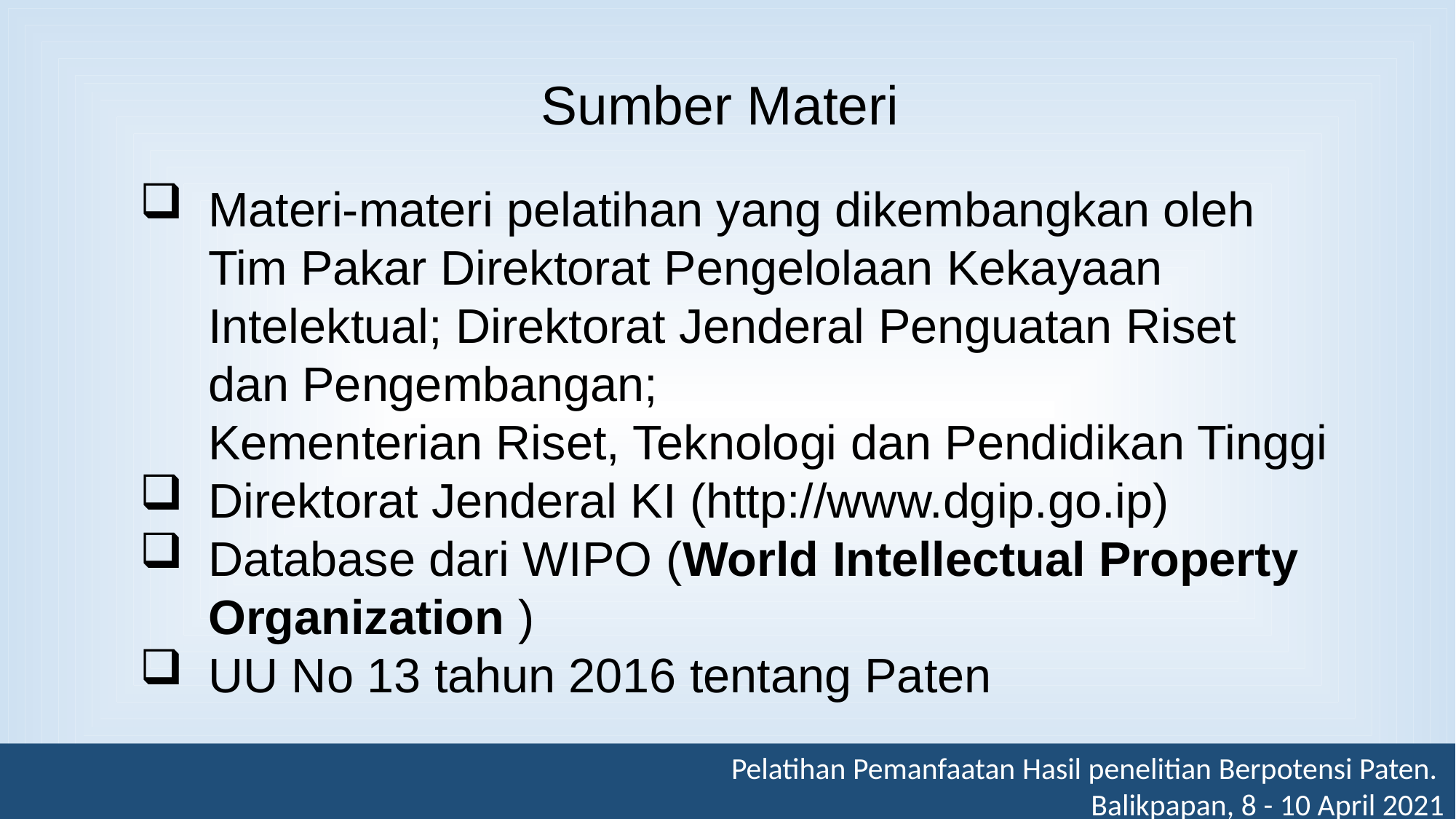

Sumber Materi
Materi-materi pelatihan yang dikembangkan oleh Tim Pakar Direktorat Pengelolaan Kekayaan Intelektual; Direktorat Jenderal Penguatan Riset dan Pengembangan;
Kementerian Riset, Teknologi dan Pendidikan Tinggi
Direktorat Jenderal KI (http://www.dgip.go.ip)
Database dari WIPO (World Intellectual Property Organization )
UU No 13 tahun 2016 tentang Paten
Pelatihan Pemanfaatan Hasil penelitian Berpotensi Paten.
Balikpapan, 8 - 10 April 2021